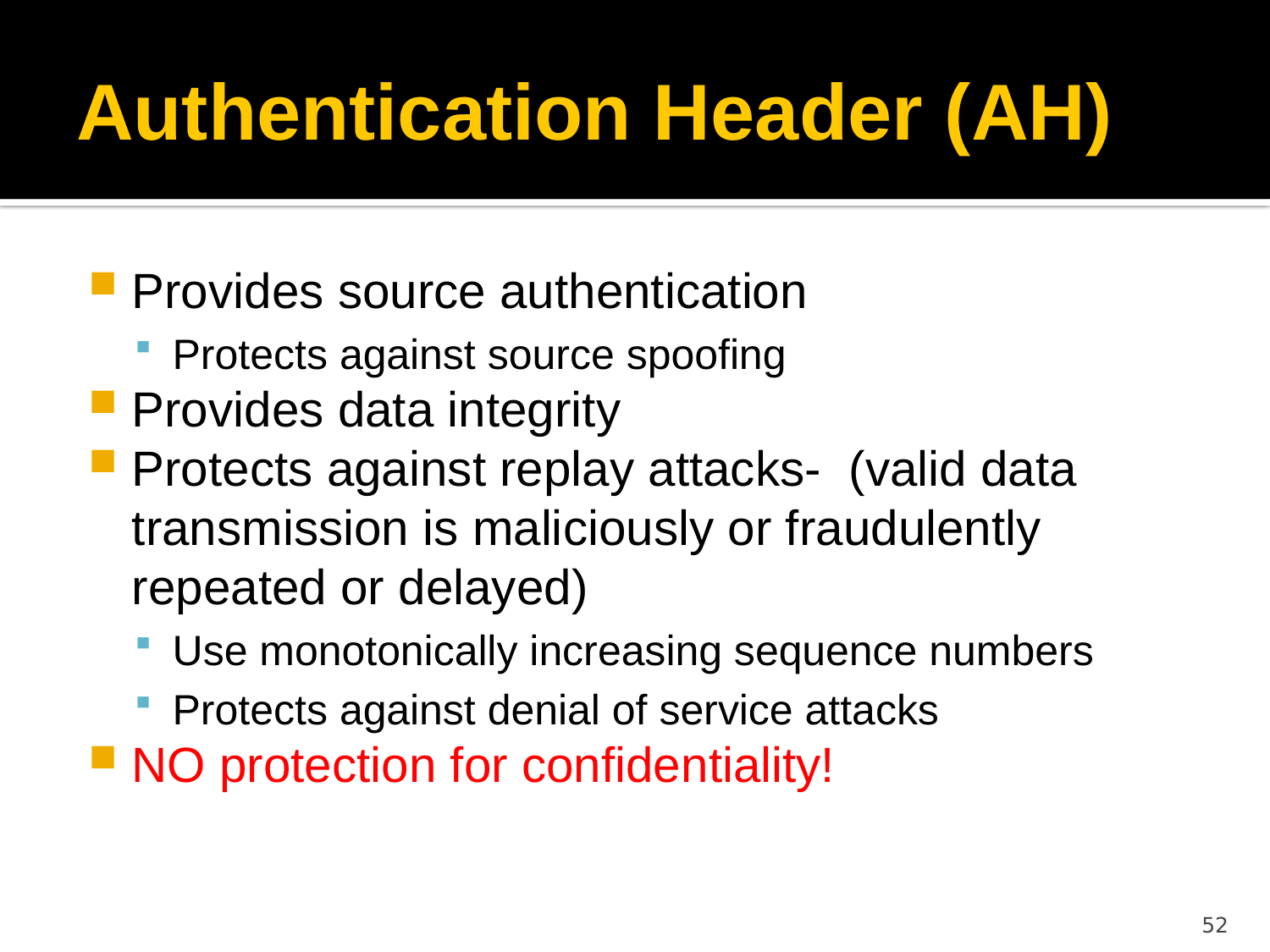

# Authentication Header (AH)
Provides source authentication
Protects against source spoofing
Provides data integrity
Protects against replay attacks-  (valid data transmission is maliciously or fraudulently repeated or delayed)
Use monotonically increasing sequence numbers
Protects against denial of service attacks
NO protection for confidentiality!
52